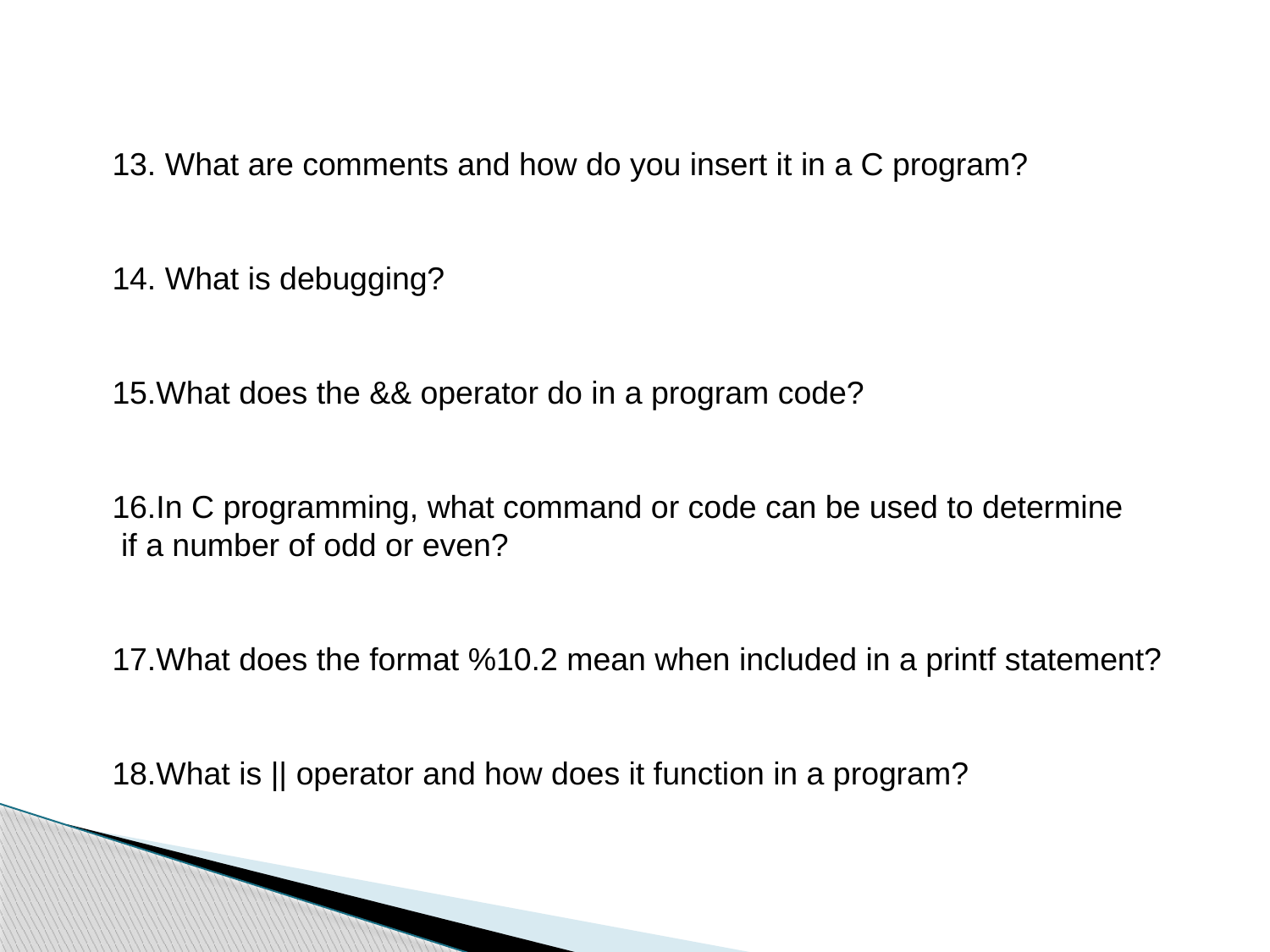

13. What are comments and how do you insert it in a C program?

14. What is debugging?

15.What does the && operator do in a program code?

16.In C programming, what command or code can be used to determine
 if a number of odd or even?

17.What does the format %10.2 mean when included in a printf statement?

18.What is || operator and how does it function in a program?